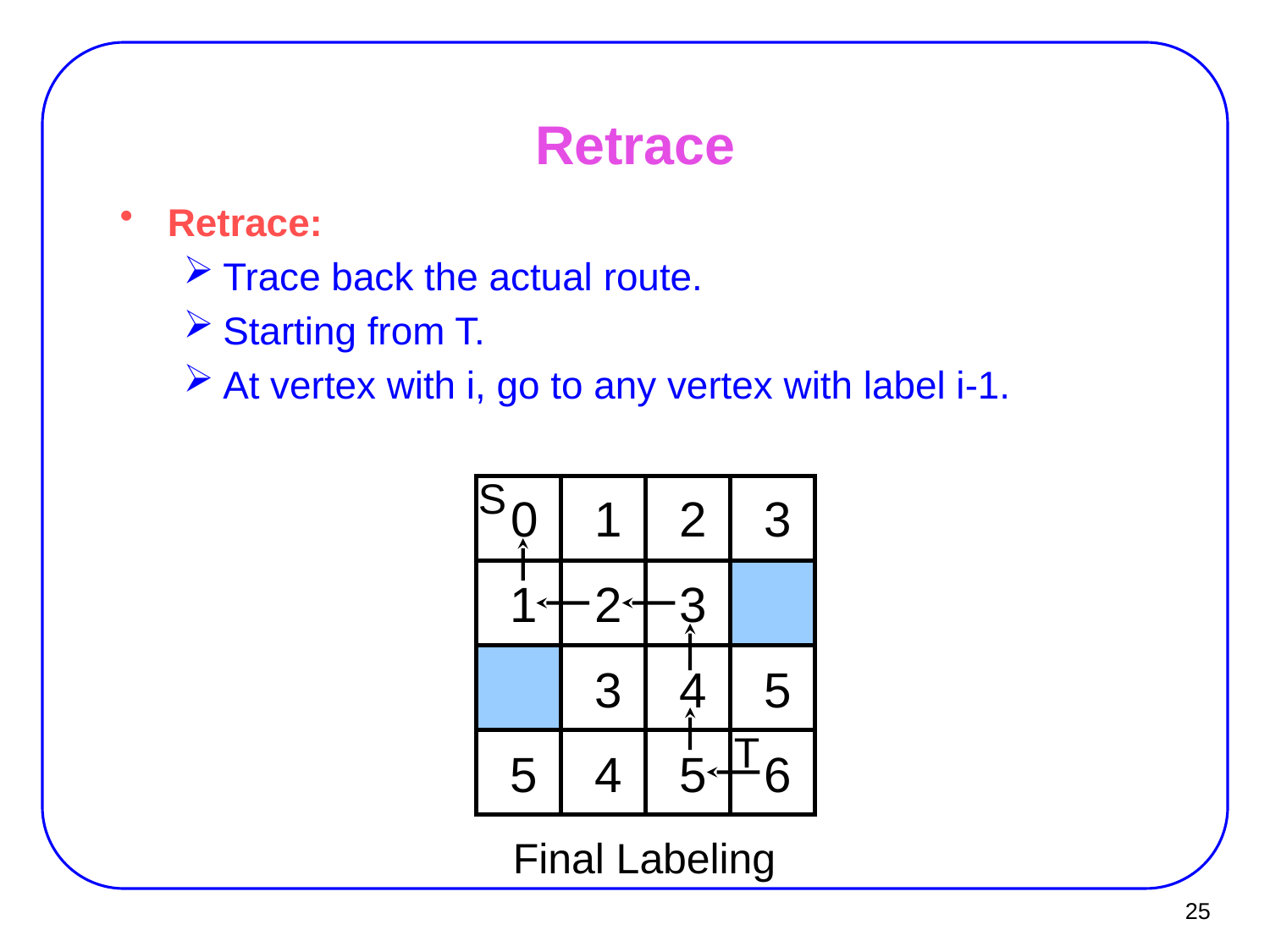

# Retrace
Retrace:
Trace back the actual route.
Starting from T.
At vertex with i, go to any vertex with label i-1.
S

0
1
2
3

1
2
3

3
4
5

T

5
4
5
6

Final Labeling
25